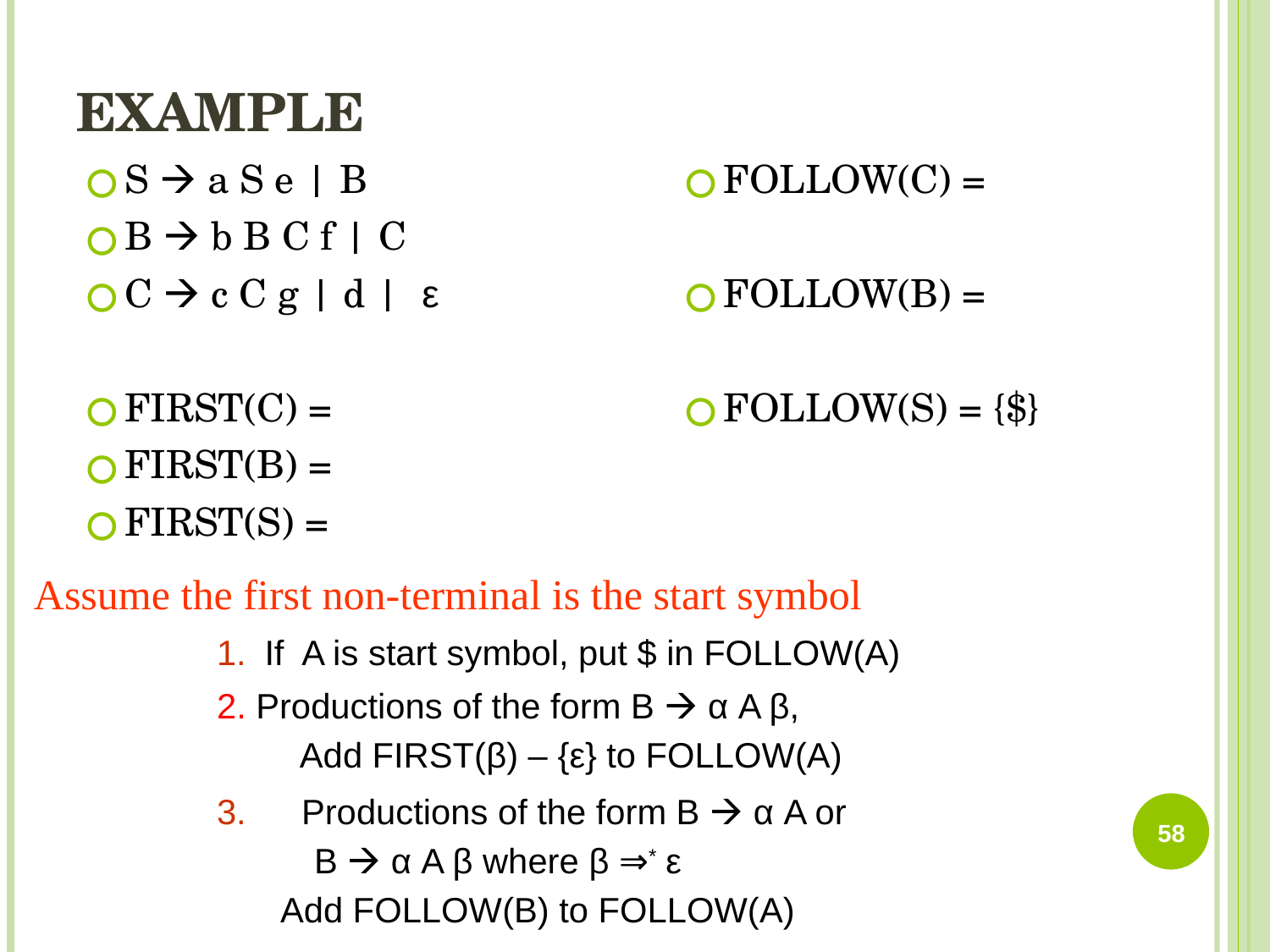

# EXAMPLE
S 🡪 a S e | B
B 🡪 b B C f | C
C 🡪 c C g | d |  ε

FIRST(C) =
FIRST(B) =
FIRST(S) =
FOLLOW(C) =

FOLLOW(B) =

FOLLOW(S) = {$}
Assume the first non-terminal is the start symbol
If  A is start symbol, put $ in FOLLOW(A)
2. Productions of the form B 🡪 α A β,
  Add FIRST(β) – {ε} to FOLLOW(A)
Productions of the form B 🡪 α A or
          B 🡪 α A β where β ⇒* ε
Add FOLLOW(B) to FOLLOW(A)
58